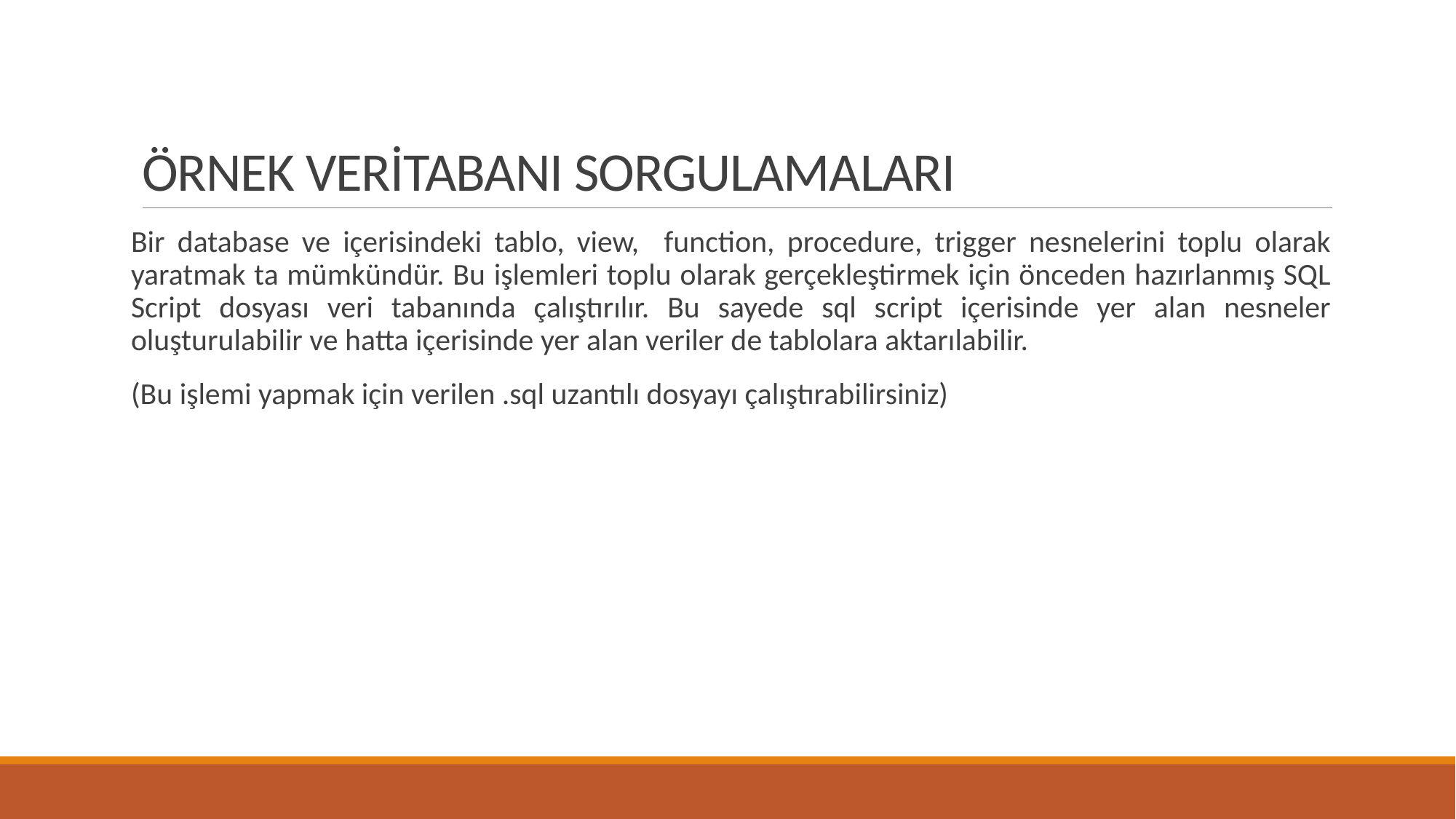

# ÖRNEK VERİTABANI SORGULAMALARI
Bir database ve içerisindeki tablo, view,  function, procedure, trigger nesnelerini toplu olarak yaratmak ta mümkündür. Bu işlemleri toplu olarak gerçekleştirmek için önceden hazırlanmış SQL Script dosyası veri tabanında çalıştırılır. Bu sayede sql script içerisinde yer alan nesneler oluşturulabilir ve hatta içerisinde yer alan veriler de tablolara aktarılabilir.
(Bu işlemi yapmak için verilen .sql uzantılı dosyayı çalıştırabilirsiniz)